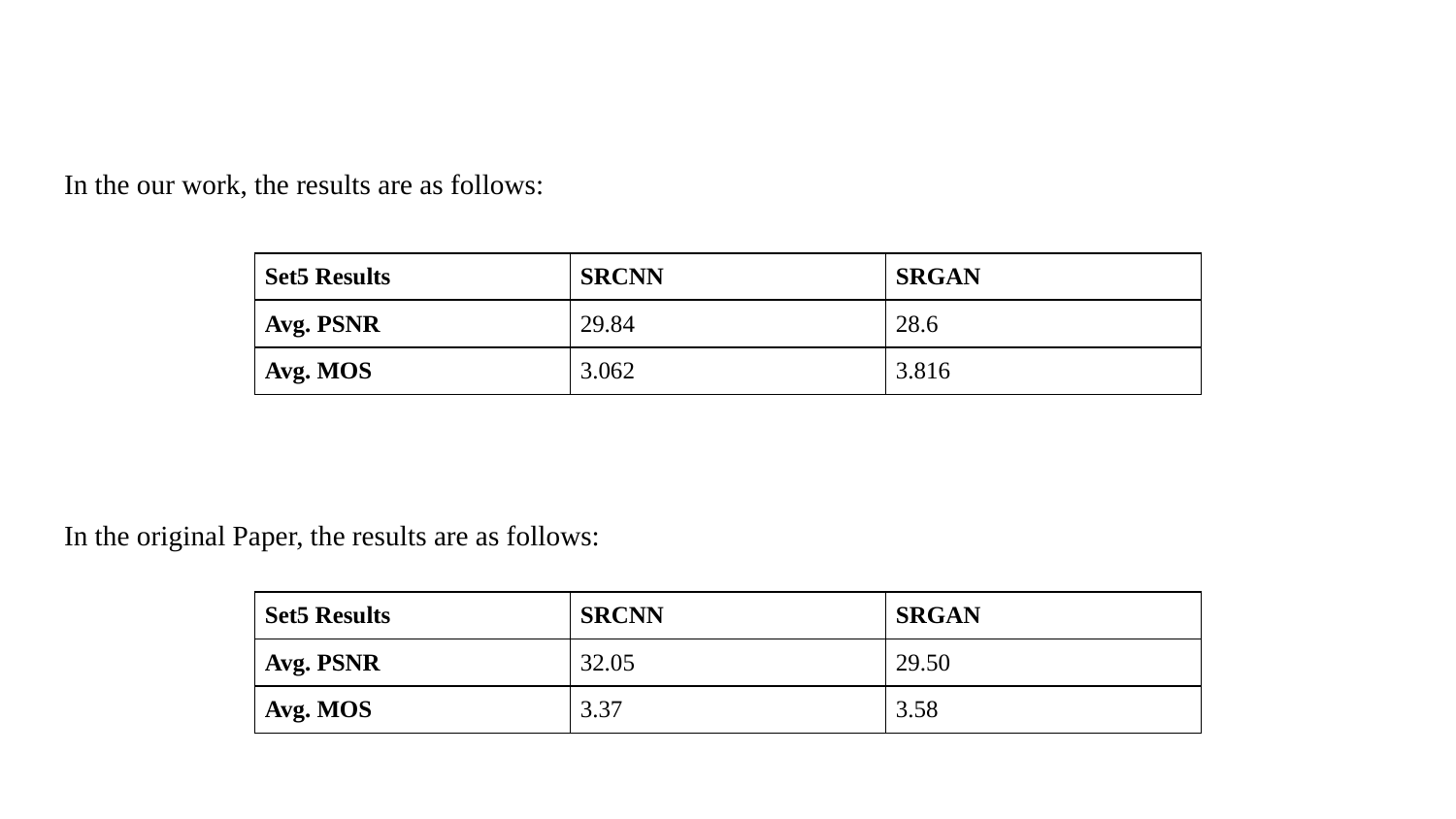

In the our work, the results are as follows:
| Set5 Results | SRCNN | SRGAN |
| --- | --- | --- |
| Avg. PSNR | 29.84 | 28.6 |
| Avg. MOS | 3.062 | 3.816 |
In the original Paper, the results are as follows:
| Set5 Results | SRCNN | SRGAN |
| --- | --- | --- |
| Avg. PSNR | 32.05 | 29.50 |
| Avg. MOS | 3.37 | 3.58 |